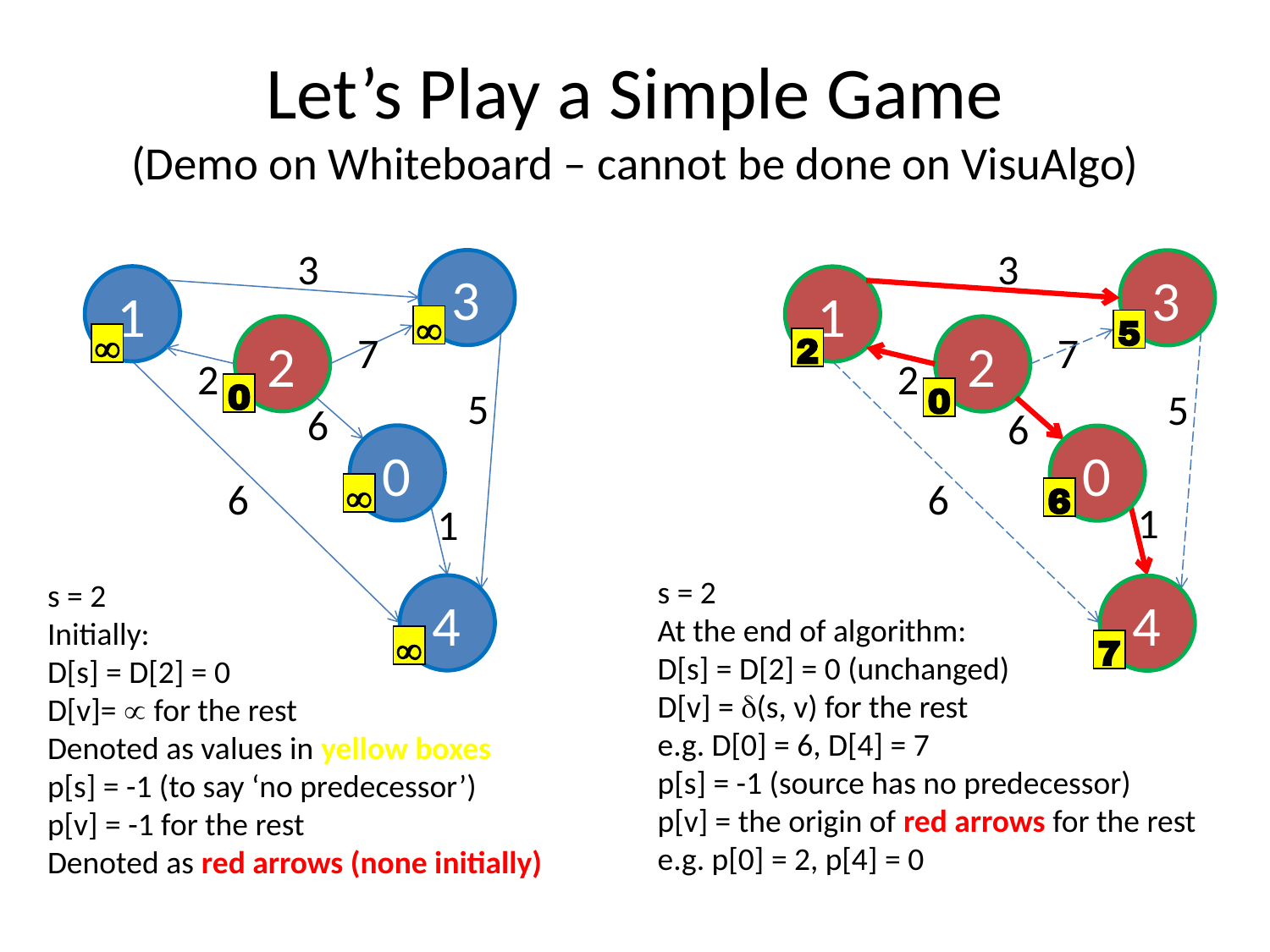

# Let’s Play a Simple Game (Demo on Whiteboard – cannot be done on VisuAlgo)
3

3

1
∞

2
7
∞
2
0
5
6

0
6
∞
1

4
∞
3

3

1
5

2
7
2
2
5
0
6

0
6
6
1

4
7
s = 2
At the end of algorithm:
D[s] = D[2] = 0 (unchanged)
D[v] = δ(s, v) for the rest
e.g. D[0] = 6, D[4] = 7
p[s] = -1 (source has no predecessor)
p[v] = the origin of red arrows for the rest
e.g. p[0] = 2, p[4] = 0
s = 2
Initially:
D[s] = D[2] = 0
D[v]= ∝ for the rest
Denoted as values in yellow boxes
p[s] = -1 (to say ‘no predecessor’)
p[v] = -1 for the rest
Denoted as red arrows (none initially)